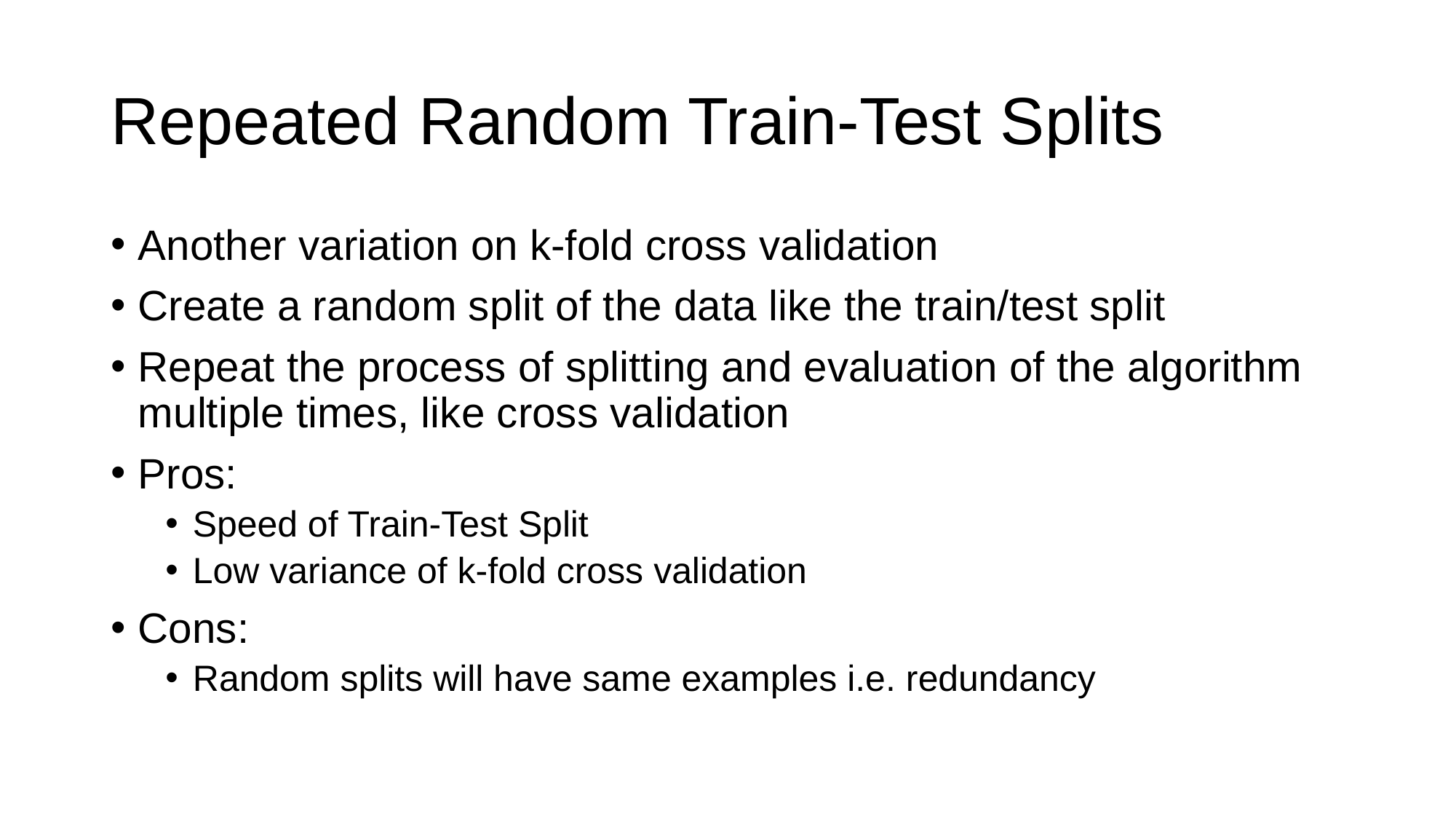

# Repeated Random Train-Test Splits
Another variation on k-fold cross validation
Create a random split of the data like the train/test split
Repeat the process of splitting and evaluation of the algorithm multiple times, like cross validation
Pros:
Speed of Train-Test Split
Low variance of k-fold cross validation
Cons:
Random splits will have same examples i.e. redundancy